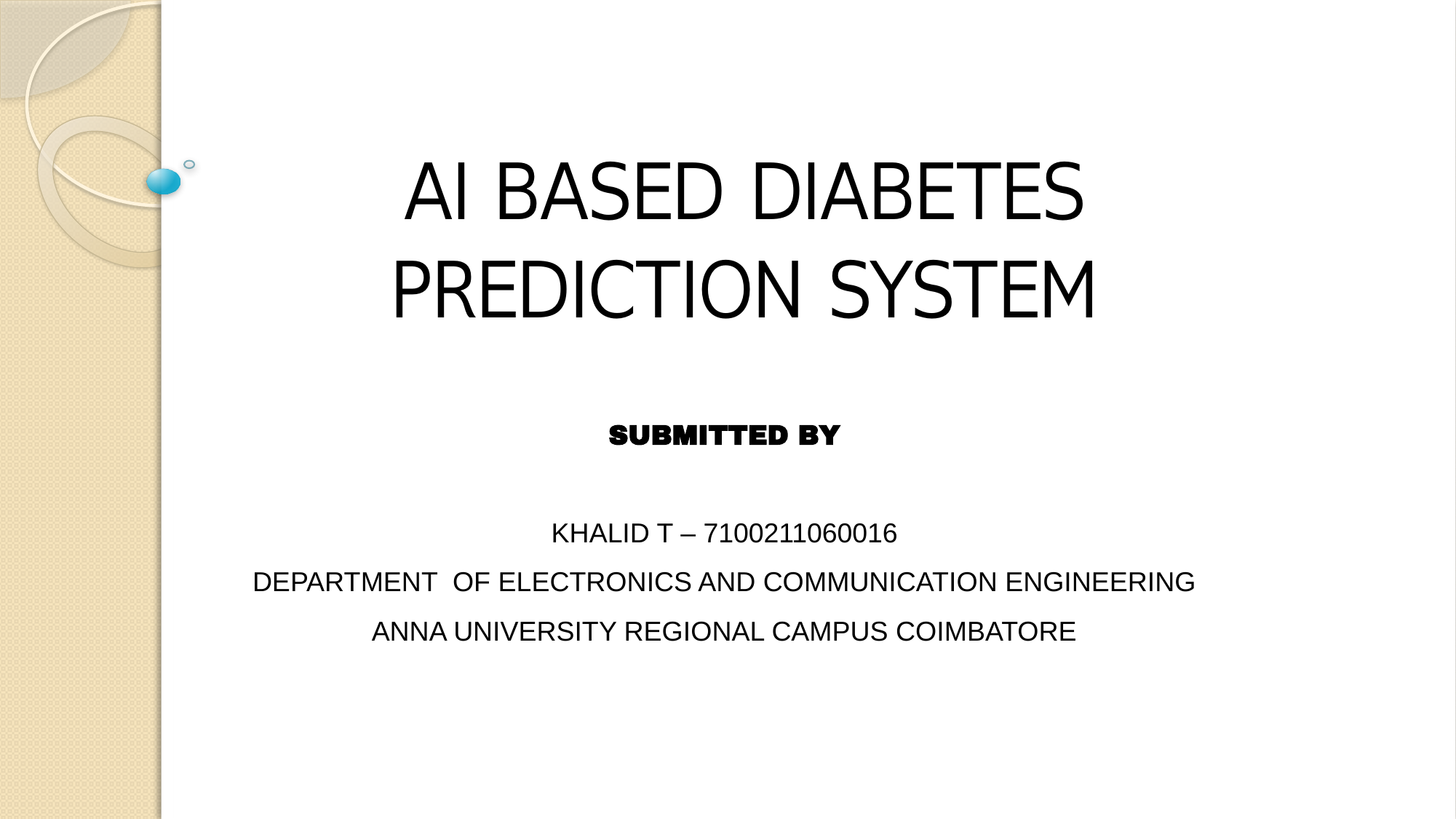

AI BASED DIABETES PREDICTION SYSTEM
SUBMITTED BY

KHALID T – 7100211060016
DEPARTMENT  OF ELECTRONICS AND COMMUNICATION ENGINEERING
ANNA UNIVERSITY REGIONAL CAMPUS COIMBATORE